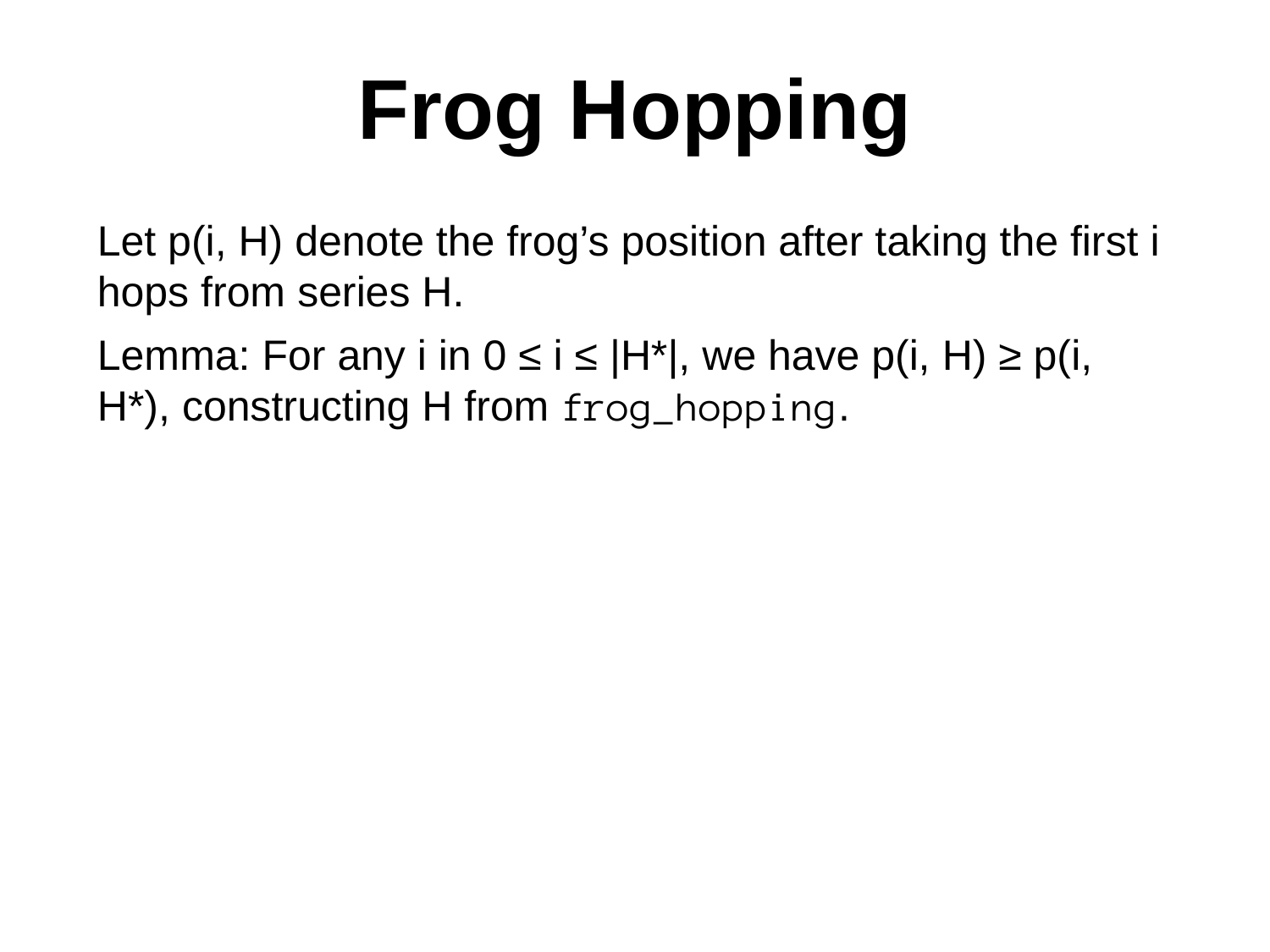

Frog Hopping
Let p(i, H) denote the frog’s position after taking the first i hops from series H.

Lemma: For any i in 0 ≤ i ≤ |H*|, we have p(i, H) ≥ p(i, H*), constructing H from frog_hopping.